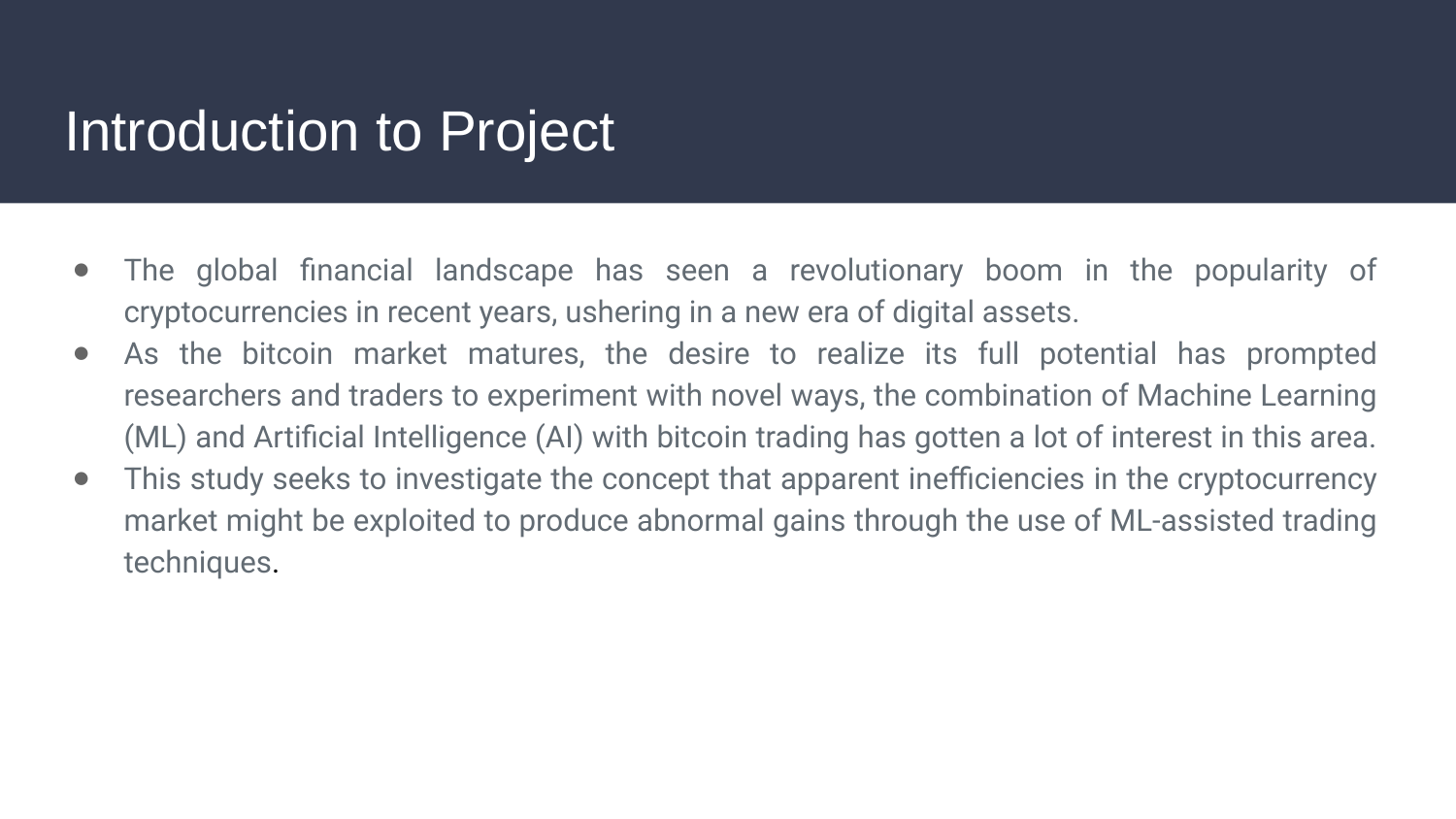

# Introduction to Project

The global financial landscape has seen a revolutionary boom in the popularity of cryptocurrencies in recent years, ushering in a new era of digital assets.
As the bitcoin market matures, the desire to realize its full potential has prompted researchers and traders to experiment with novel ways, the combination of Machine Learning (ML) and Artificial Intelligence (AI) with bitcoin trading has gotten a lot of interest in this area.
This study seeks to investigate the concept that apparent inefficiencies in the cryptocurrency market might be exploited to produce abnormal gains through the use of ML-assisted trading techniques.